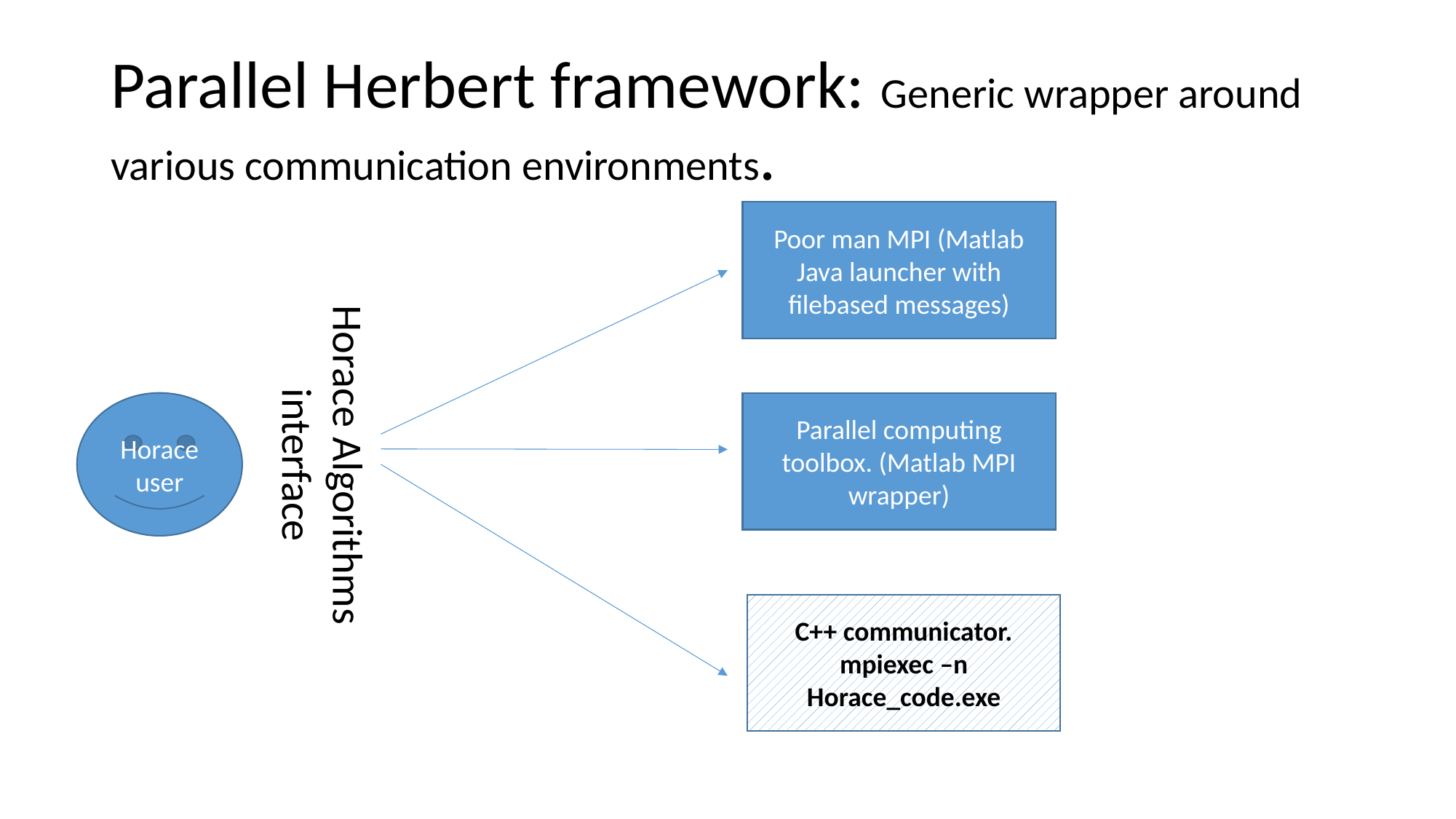

# Parallel Herbert framework: Generic wrapper around various communication environments.
Poor man MPI (Matlab Java launcher with filebased messages)
Horace Algorithms interface
Horace user
Parallel computing toolbox. (Matlab MPI wrapper)
C++ communicator.
mpiexec –n Horace_code.exe